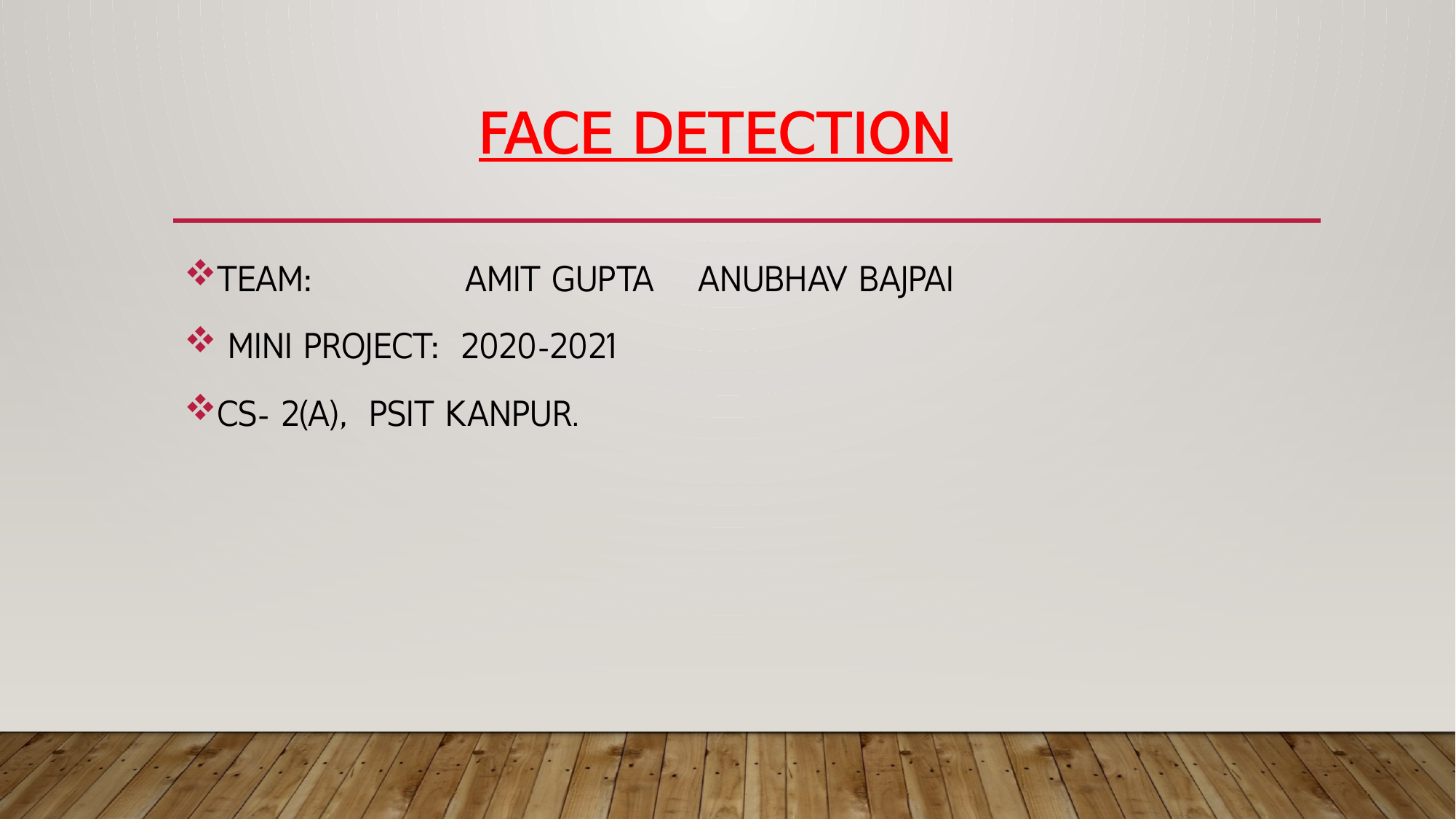

# FACE Detection
TEAM:              AMIT GUPTA    ANUBHAV BAJPAI
 MINI PROJECT:  2020-2021
CS- 2(A),  PSIT KANPUR.